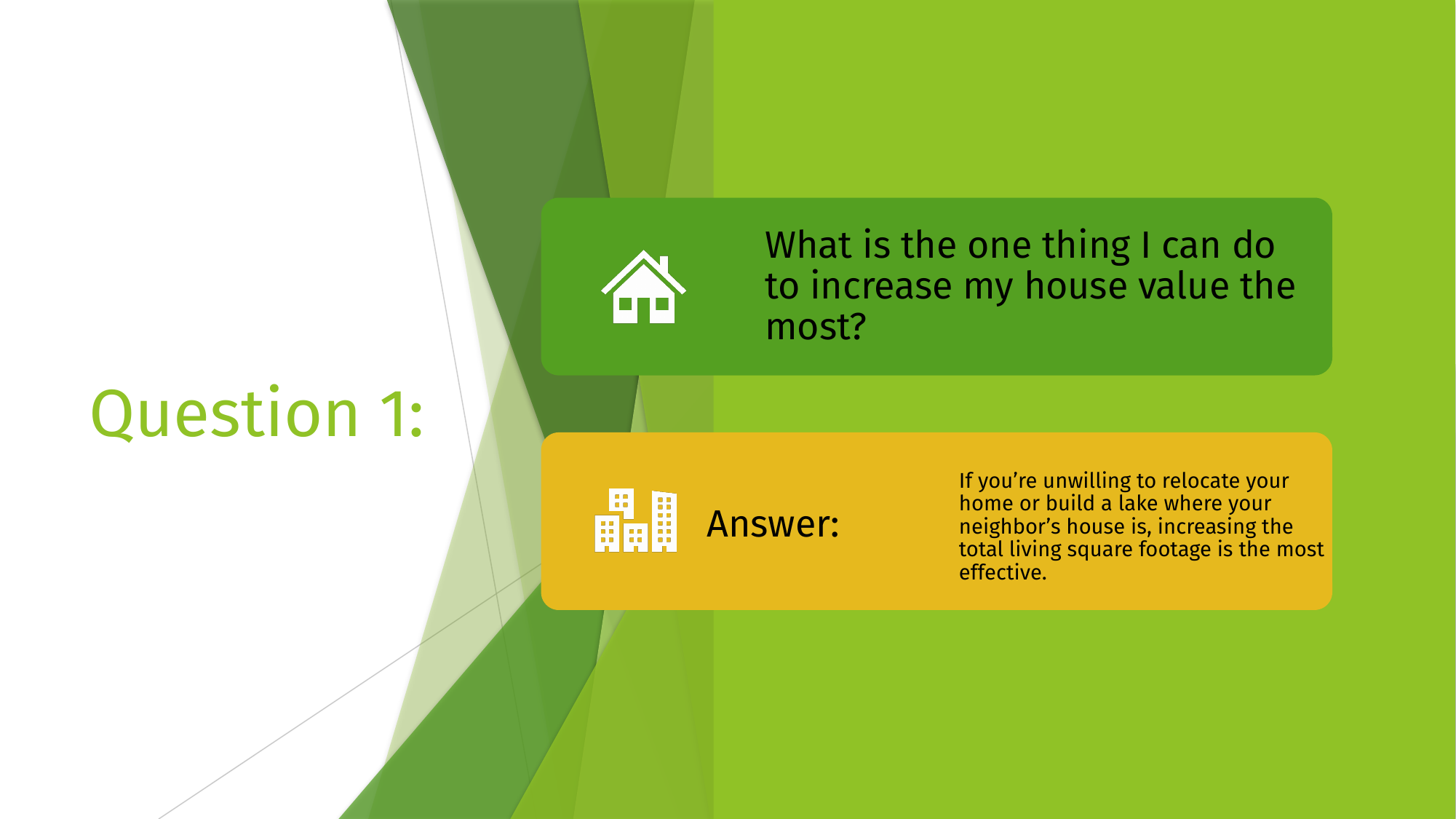

What is the one thing I can do to increase my house value the most?
Answer:
If you’re unwilling to relocate your home or build a lake where your neighbor’s house is, increasing the total living square footage is the most effective.
# Question 1: